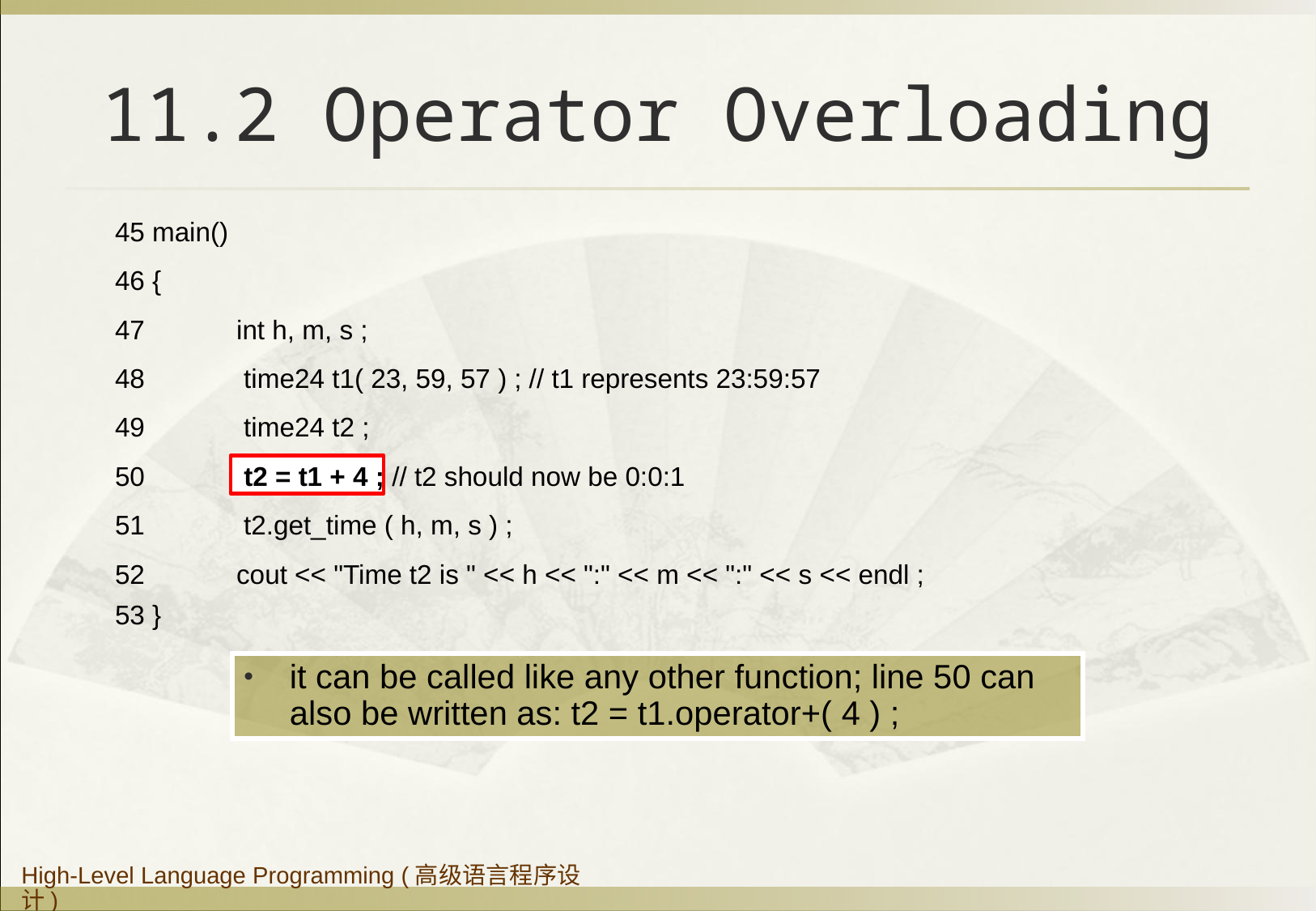

# 11.2 Operator Overloading
45 main()
46 {
47 	int h, m, s ;
48	 time24 t1( 23, 59, 57 ) ; // t1 represents 23:59:57
49	 time24 t2 ;
50	 t2 = t1 + 4 ; // t2 should now be 0:0:1
51	 t2.get_time ( h, m, s ) ;
52 	cout << "Time t2 is " << h << ":" << m << ":" << s << endl ;
53 }

it can be called like any other function; line 50 can also be written as: t2 = t1.operator+( 4 ) ;